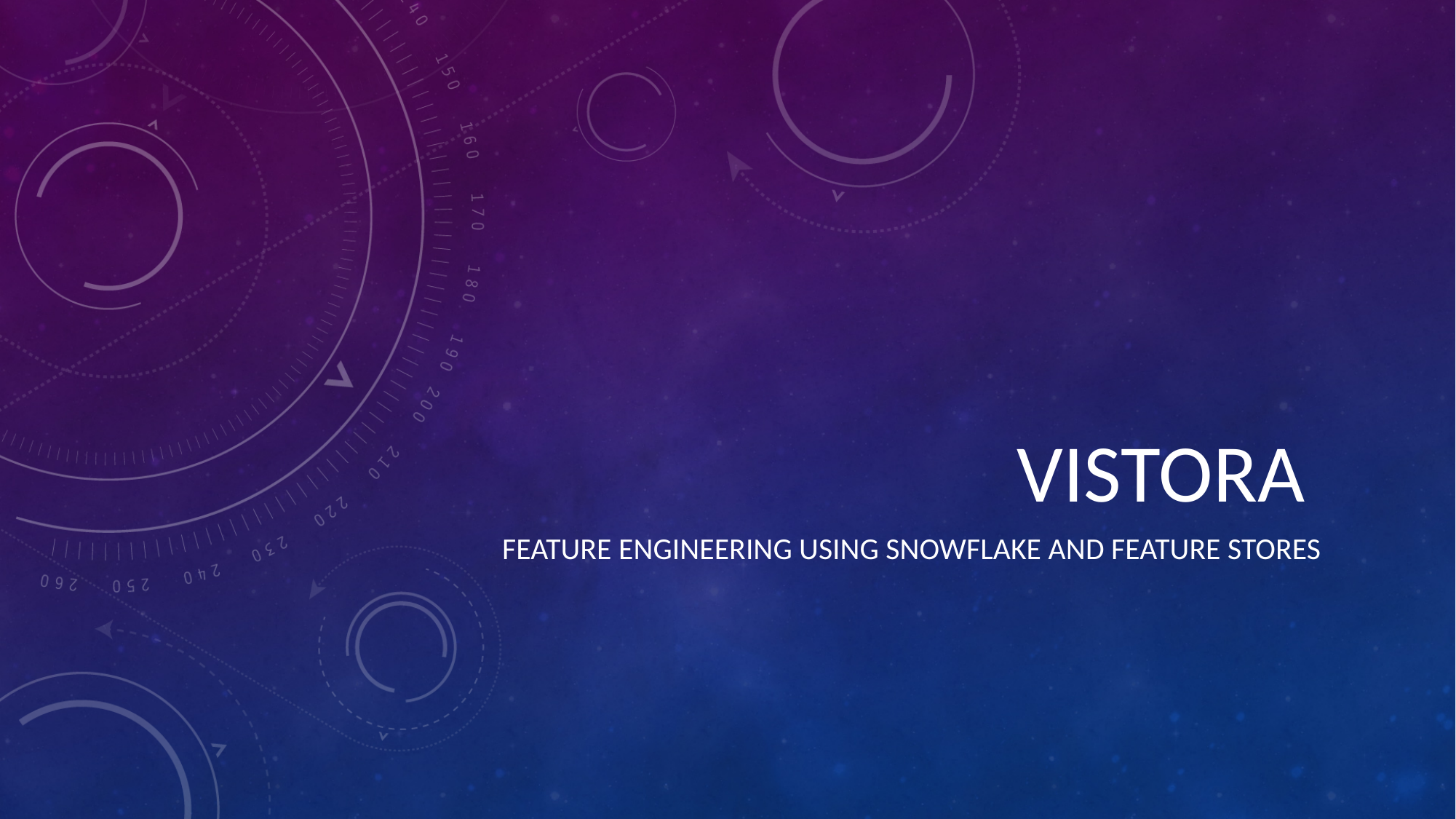

# VISTORA
Feature Engineering Using Snowflake and Feature Stores